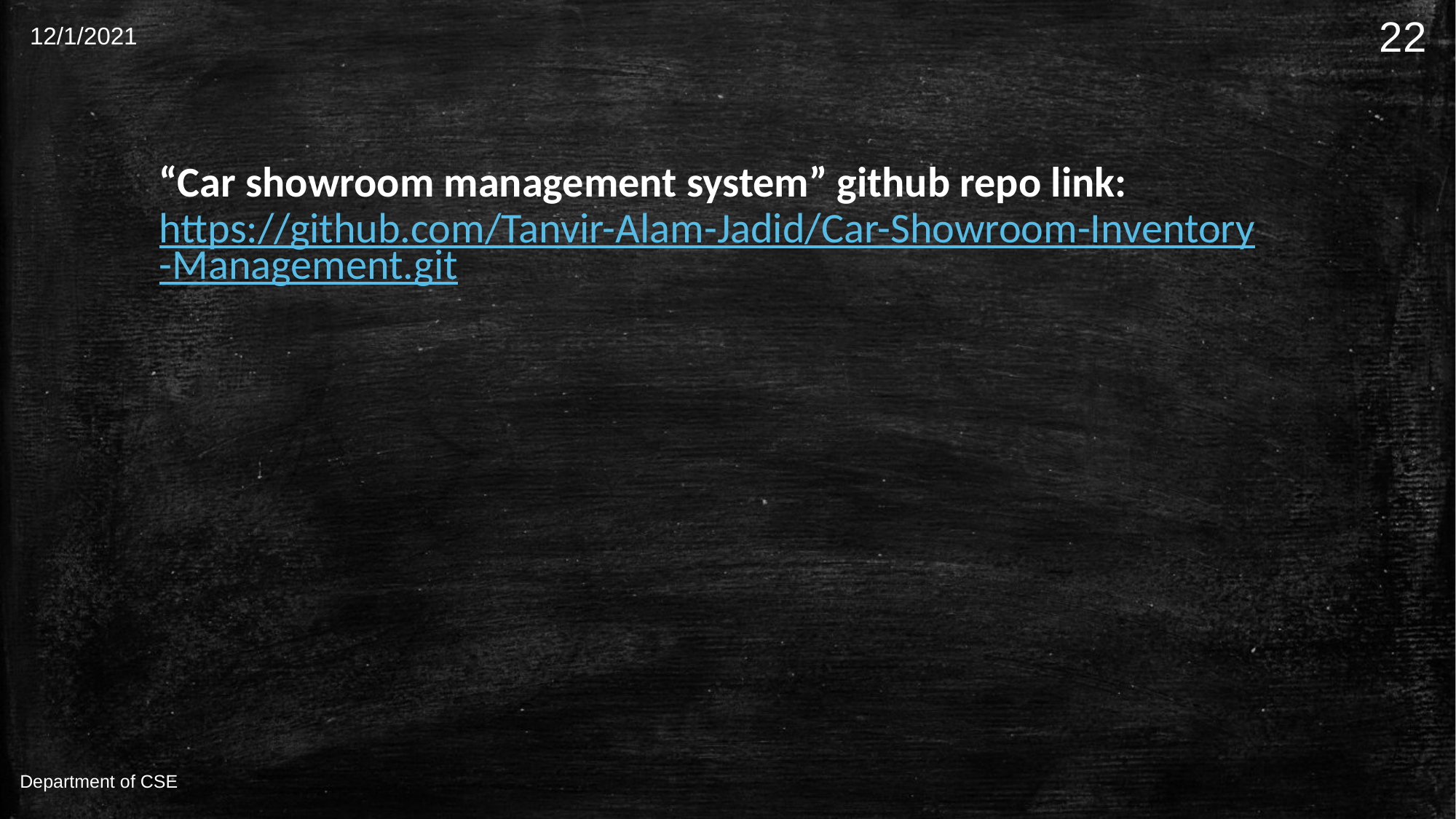

12/1/2021
22
“Car showroom management system” github repo link: https://github.com/Tanvir-Alam-Jadid/Car-Showroom-Inventory-Management.git
Department of CSE